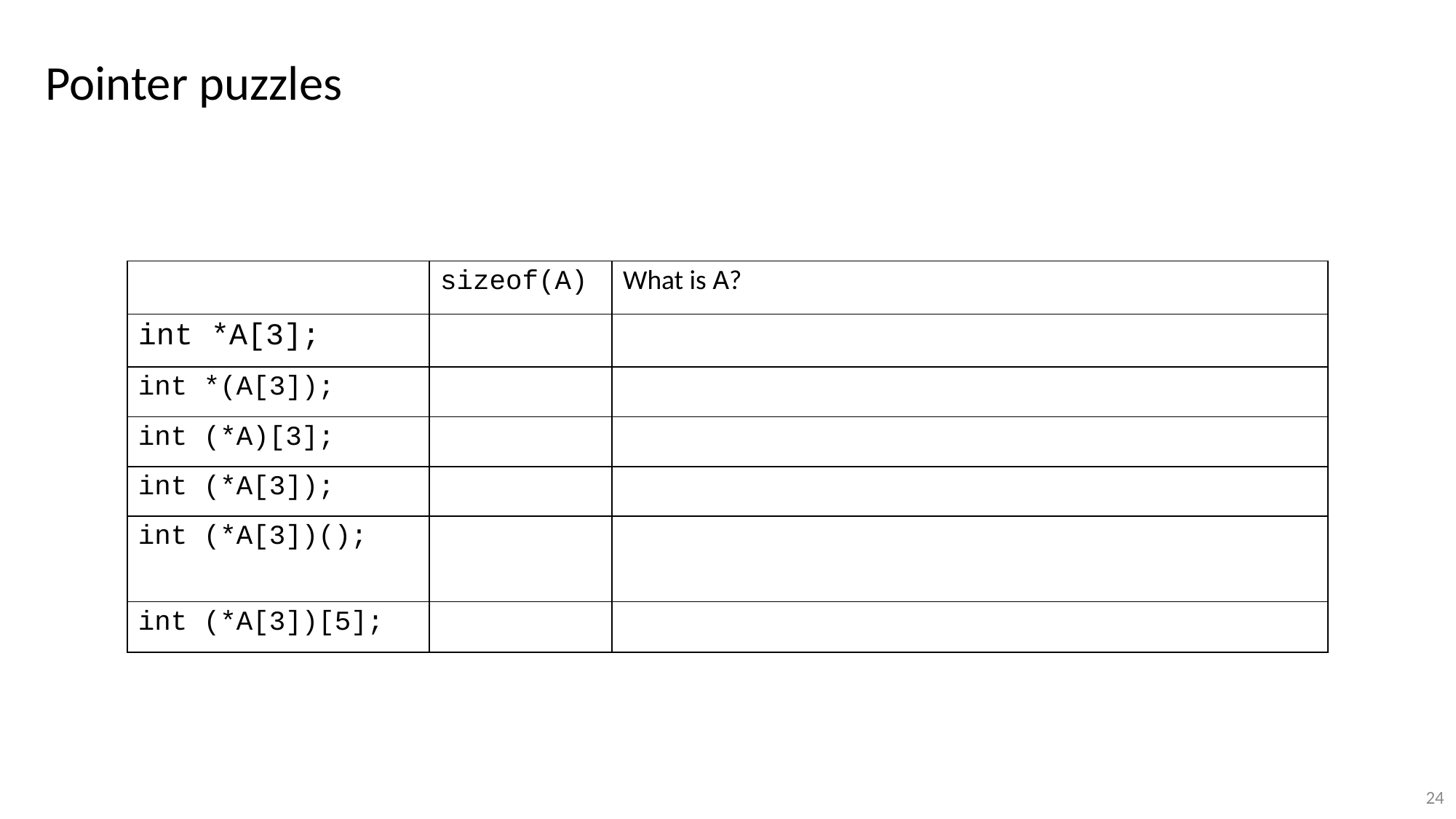

Pointer puzzles
|  | sizeof(A) | What is A? |
| --- | --- | --- |
| int \*A[3]; |  |  |
| int \*(A[3]); |  |  |
| int (\*A)[3]; |  |  |
| int (\*A[3]); |  |  |
| int (\*A[3])(); |  |  |
| int (\*A[3])[5]; |  |  |
24